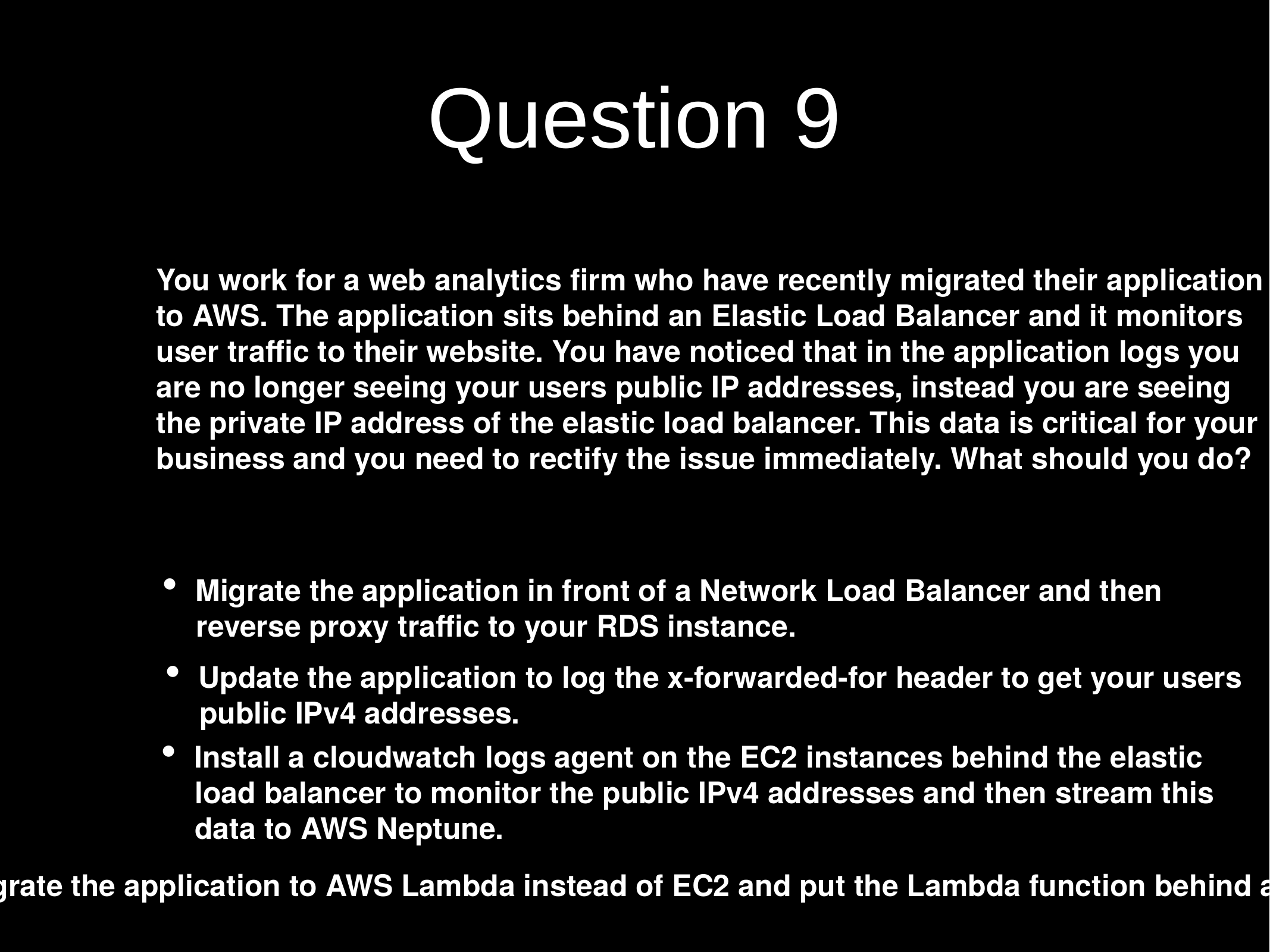

Question 9
You work for a web analytics firm who have recently migrated their application
to AWS. The application sits behind an Elastic Load Balancer and it monitors
user traffic to their website. You have noticed that in the application logs you
are no longer seeing your users public IP addresses, instead you are seeing
the private IP address of the elastic load balancer. This data is critical for your
business and you need to rectify the issue immediately. What should you do?
Migrate the application in front of a Network Load Balancer and then
    reverse proxy traffic to your RDS instance.
Update the application to log the x-forwarded-for header to get your users
    public IPv4 addresses.
Install a cloudwatch logs agent on the EC2 instances behind the elastic
    load balancer to monitor the public IPv4 addresses and then stream this
    data to AWS Neptune.
Migrate the application to AWS Lambda instead of EC2 and put the Lambda function behind a Network Load Balancer.